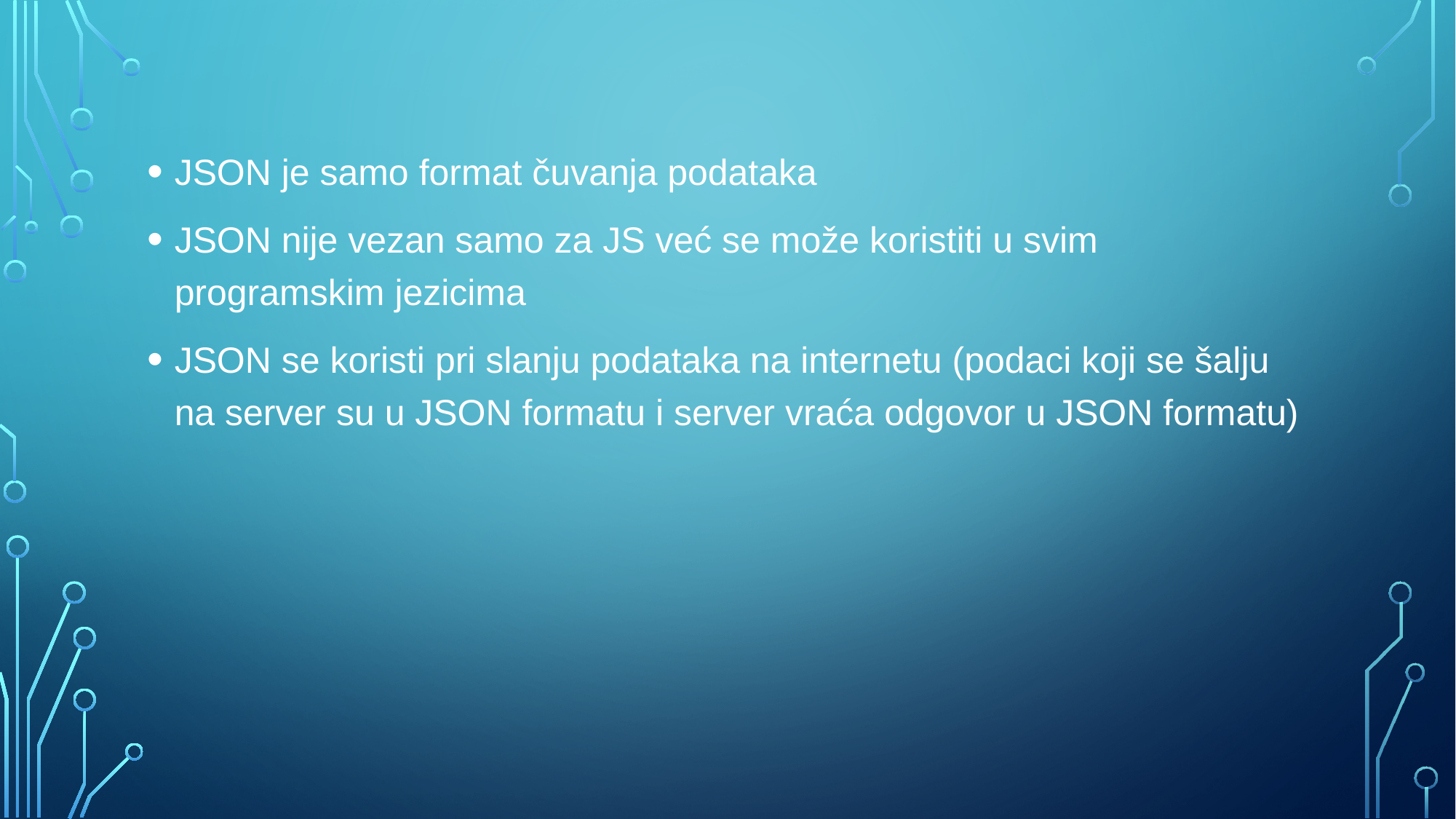

JSON je samo format čuvanja podataka
JSON nije vezan samo za JS već se može koristiti u svim programskim jezicima
JSON se koristi pri slanju podataka na internetu (podaci koji se šalju na server su u JSON formatu i server vraća odgovor u JSON formatu)